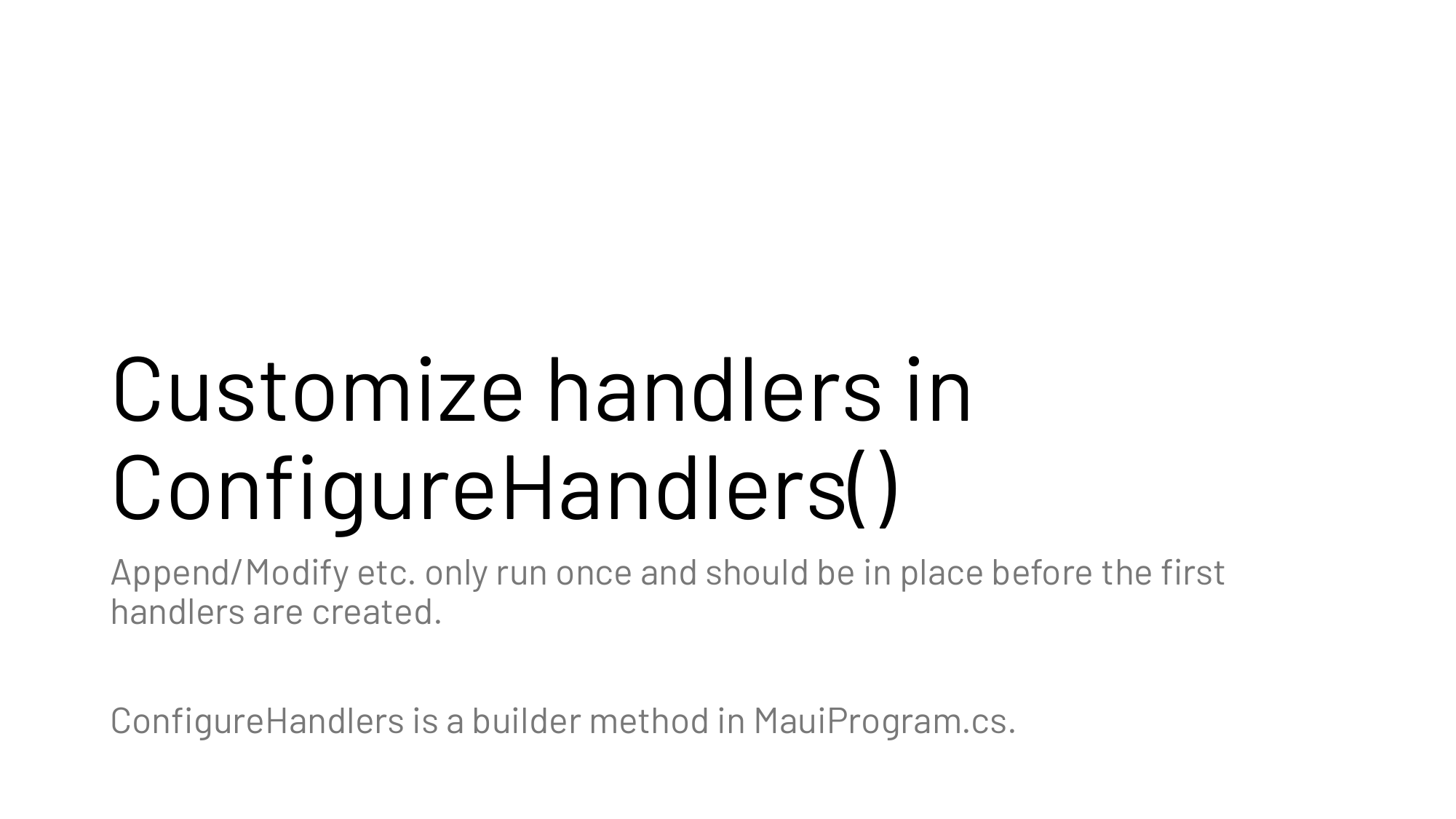

# Customize handlers in ConfigureHandlers()
Append/Modify etc. only run once and should be in place before the first handlers are created.

ConfigureHandlers is a builder method in MauiProgram.cs.